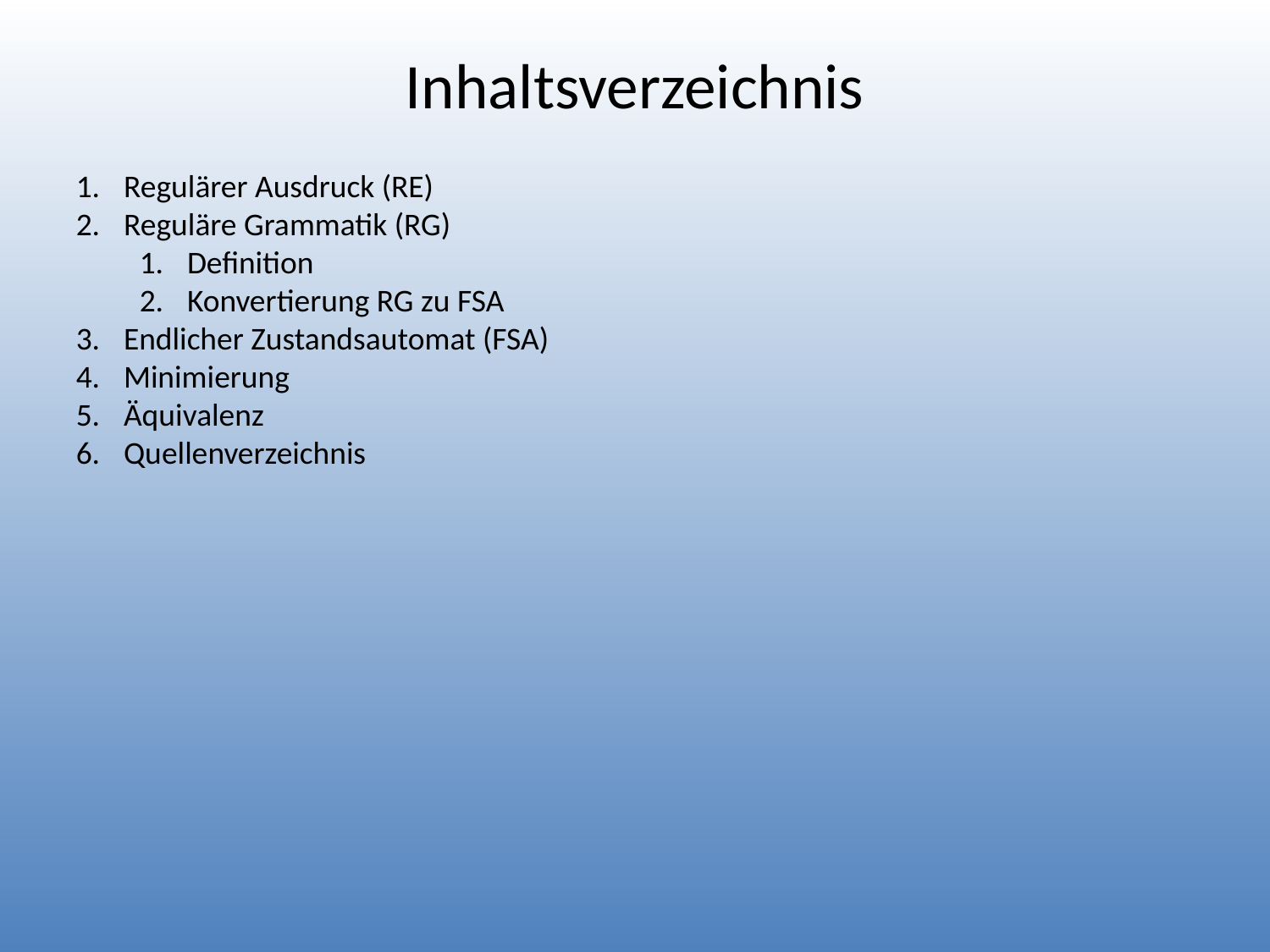

# Inhaltsverzeichnis
Regulärer Ausdruck (RE)
Reguläre Grammatik (RG)
Definition
Konvertierung RG zu FSA
Endlicher Zustandsautomat (FSA)
Minimierung
Äquivalenz
Quellenverzeichnis